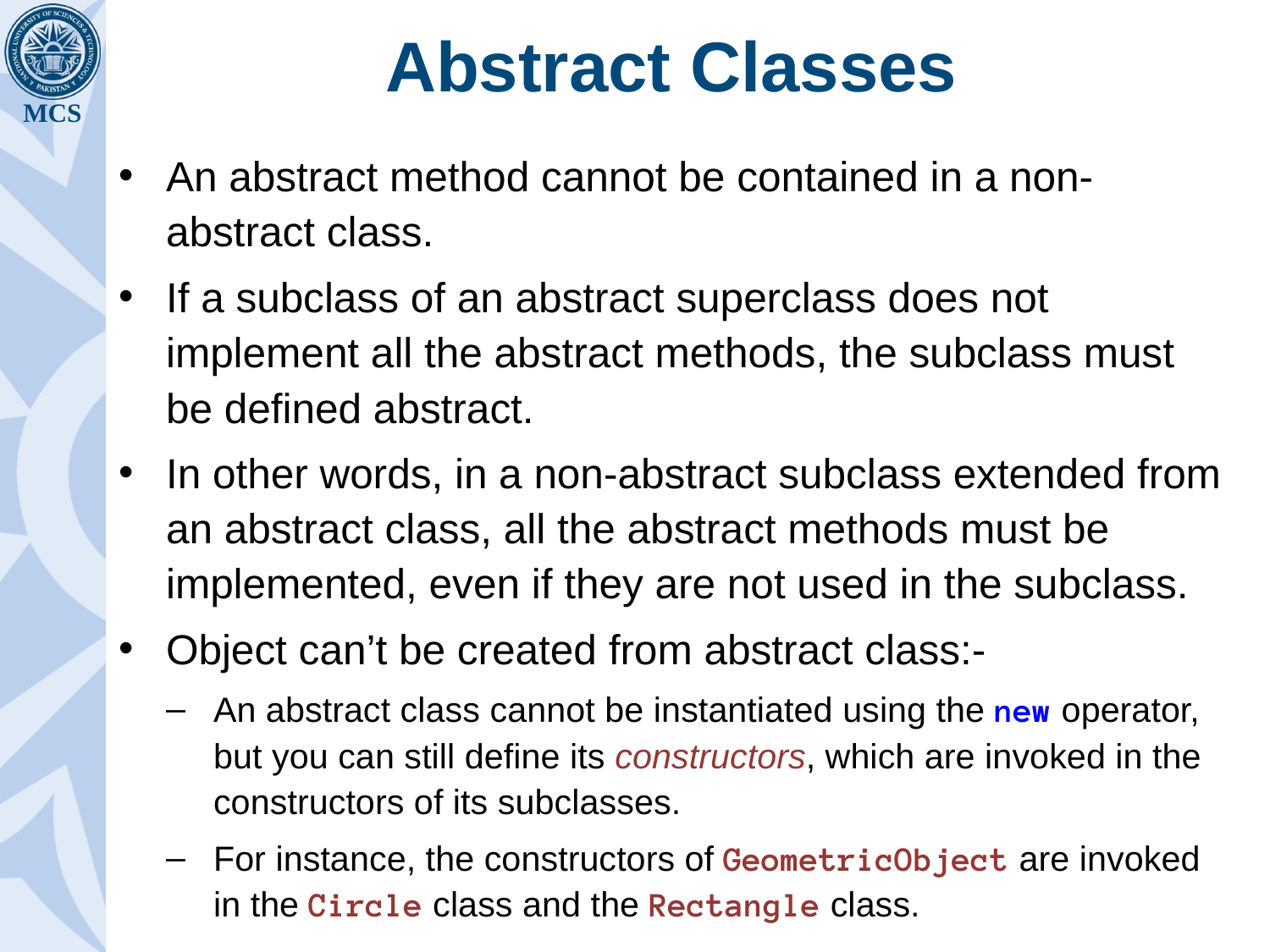

# Abstract Classes
An abstract method cannot be contained in a non-abstract class.
If a subclass of an abstract superclass does not implement all the abstract methods, the subclass must be defined abstract.
In other words, in a non-abstract subclass extended from an abstract class, all the abstract methods must be implemented, even if they are not used in the subclass.
Object can’t be created from abstract class:-
An abstract class cannot be instantiated using the new operator, but you can still define its constructors, which are invoked in the constructors of its subclasses.
For instance, the constructors of GeometricObject are invoked in the Circle class and the Rectangle class.